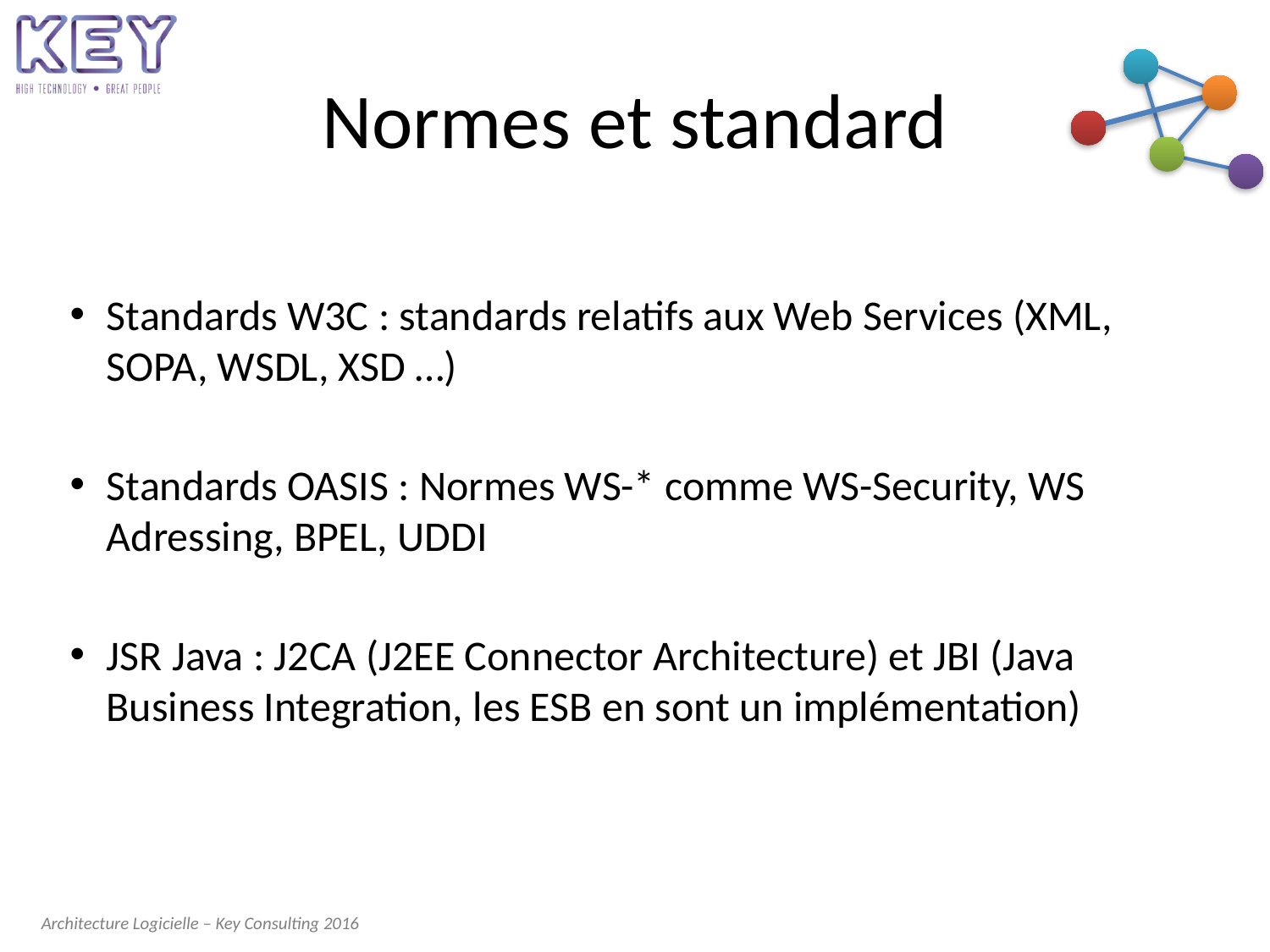

# Normes et standard

Standards W3C : standards relatifs aux Web Services (XML, SOPA, WSDL, XSD …)

Standards OASIS : Normes WS-* comme WS-Security, WS Adressing, BPEL, UDDI

JSR Java : J2CA (J2EE Connector Architecture) et JBI (Java Business Integration, les ESB en sont un implémentation)
169